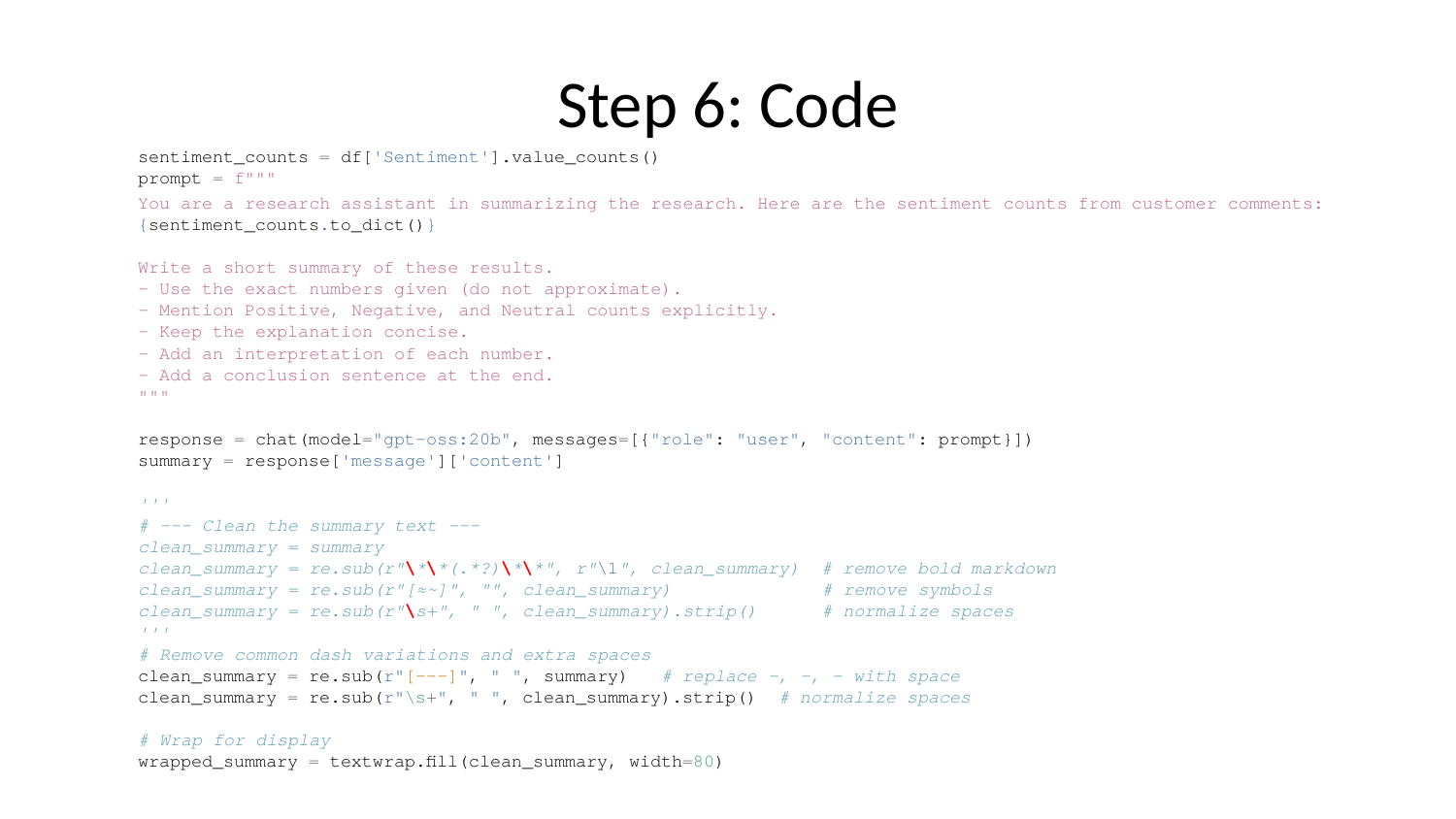

# Step 6: Code
sentiment_counts = df['Sentiment'].value_counts()
prompt = f"""
You are a research assistant in summarizing the research. Here are the sentiment counts from customer comments:
{sentiment_counts.to_dict()}
Write a short summary of these results.
- Use the exact numbers given (do not approximate).
- Mention Positive, Negative, and Neutral counts explicitly.
- Keep the explanation concise.
- Add an interpretation of each number.
- Add a conclusion sentence at the end.
"""
response = chat(model="gpt-oss:20b", messages=[{"role": "user", "content": prompt}])
summary = response['message']['content']
'''
# --- Clean the summary text ---
clean_summary = summary
clean_summary = re.sub(r"\*\*(.*?)\*\*", r"\1", clean_summary)  # remove bold markdown
clean_summary = re.sub(r"[≈~]", "", clean_summary)              # remove symbols
clean_summary = re.sub(r"\s+", " ", clean_summary).strip()      # normalize spaces
'''
# Remove common dash variations and extra spaces
clean_summary = re.sub(r"[–—-]", " ", summary)   # replace -, –, — with space
clean_summary = re.sub(r"\s+", " ", clean_summary).strip()  # normalize spaces
# Wrap for display
wrapped_summary = textwrap.fill(clean_summary, width=80)